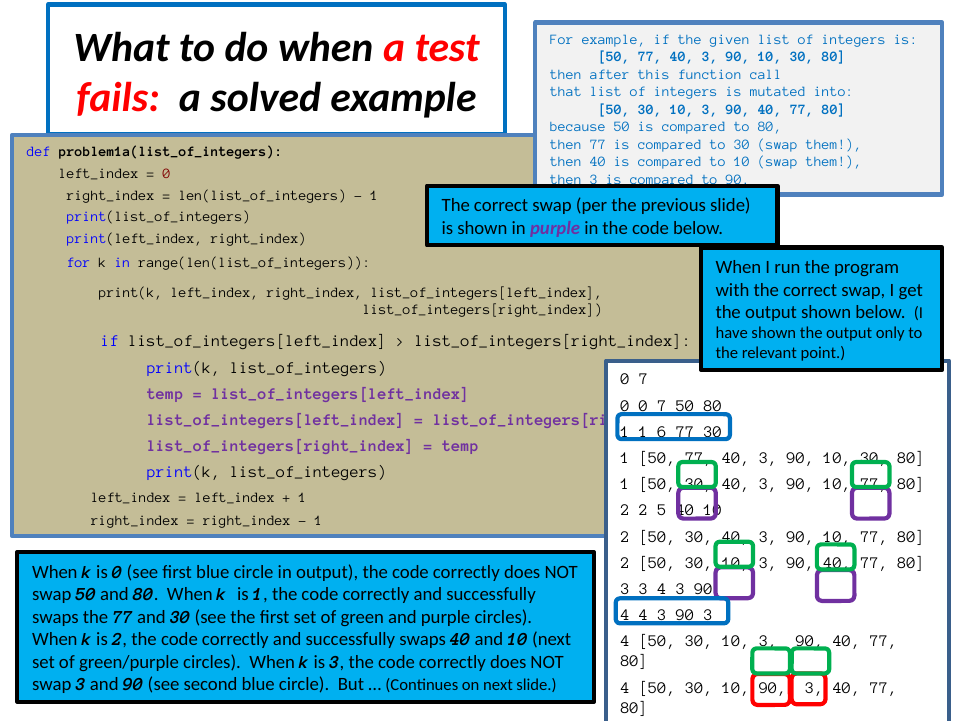

# What to do when a test fails:  a solved example
For example, if the given list of integers is:
      [50, 77, 40, 3, 90, 10, 30, 80]
then after this function call
that list of integers is mutated into:
      [50, 30, 10, 3, 90, 40, 77, 80]
because 50 is compared to 80,
then 77 is compared to 30 (swap them!),
then 40 is compared to 10 (swap them!),
then 3 is compared to 90.
def problem1a(list_of_integers):
    left_index = 0
     right_index = len(list_of_integers) - 1
     print(list_of_integers)
     print(left_index, right_index)
     for k in range(len(list_of_integers)):
         print(k, left_index, right_index, list_of_integers[left_index],
                                          list_of_integers[right_index])
        if list_of_integers[left_index] > list_of_integers[right_index]:
             print(k, list_of_integers)
             temp = list_of_integers[left_index]
             list_of_integers[left_index] = list_of_integers[right_index]
             list_of_integers[right_index] = temp
             print(k, list_of_integers)
        left_index = left_index + 1
        right_index = right_index - 1
The correct swap (per the previous slide) is shown in purple in the code below.
When I run the program with the correct swap, I get the output shown below.  (I have shown the output only to the relevant point.)
0 7
0 0 7 50 80
1 1 6 77 30
1 [50, 77, 40, 3, 90, 10, 30, 80]
1 [50, 30, 40, 3, 90, 10, 77, 80]
2 2 5 40 10
2 [50, 30, 40, 3, 90, 10, 77, 80]
2 [50, 30, 10, 3, 90, 40, 77, 80]
3 3 4 3 90
4 4 3 90 3
4 [50, 30, 10, 3,  90, 40, 77, 80]
4 [50, 30, 10, 90,  3, 40, 77, 80]

When k is 0 (see first blue circle in output), the code correctly does NOT swap 50 and 80.  When k is 1, the code correctly and successfully swaps the 77 and 30 (see the first set of green and purple circles).  When k is 2, the code correctly and successfully swaps 40 and 10 (next set of green/purple circles).  When k is 3, the code correctly does NOT swap 3 and 90 (see second blue circle).  But … (Continues on next slide.)